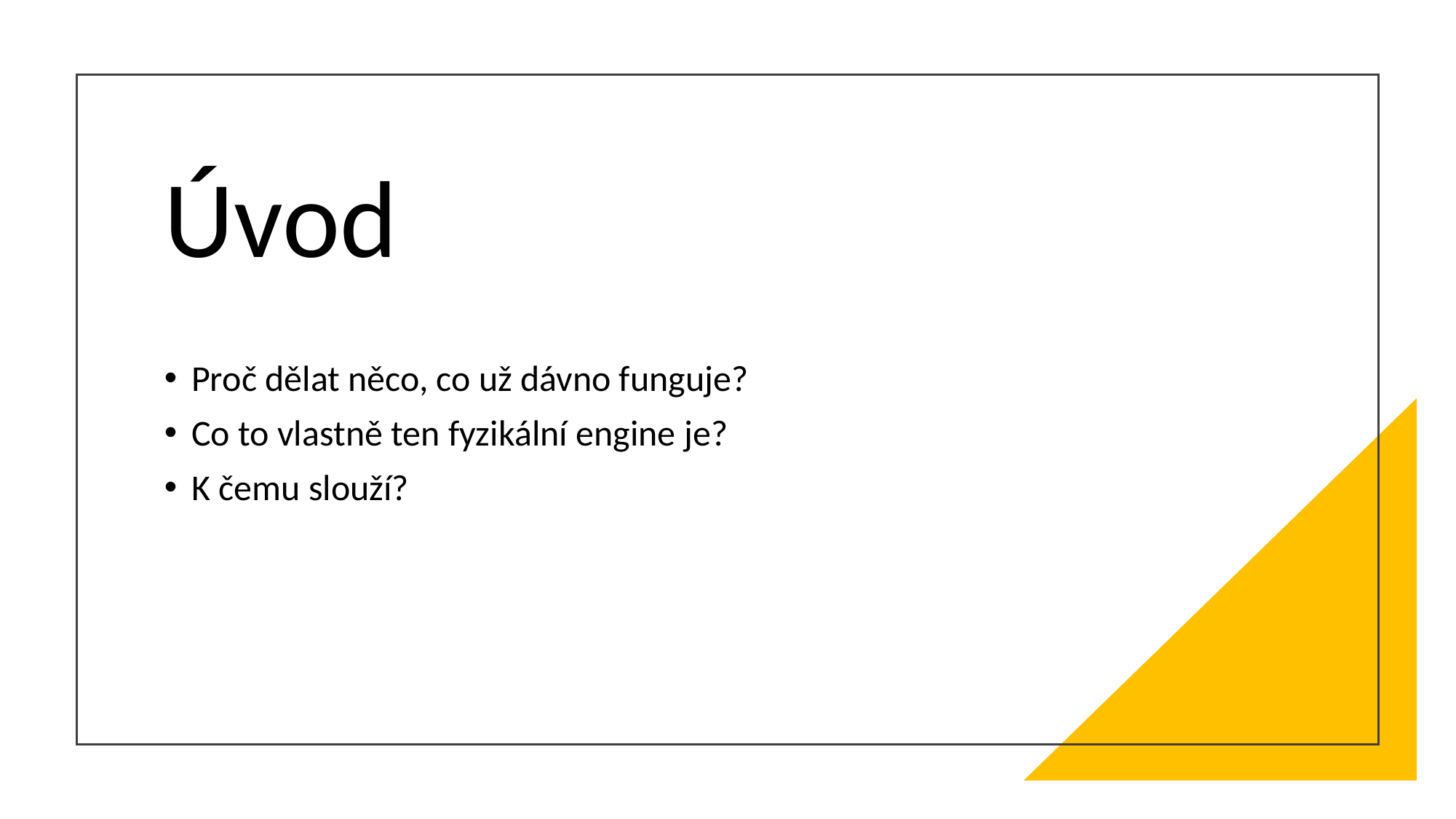

# Úvod
Proč dělat něco, co už dávno funguje?
Co to vlastně ten fyzikální engine je?
K čemu slouží?